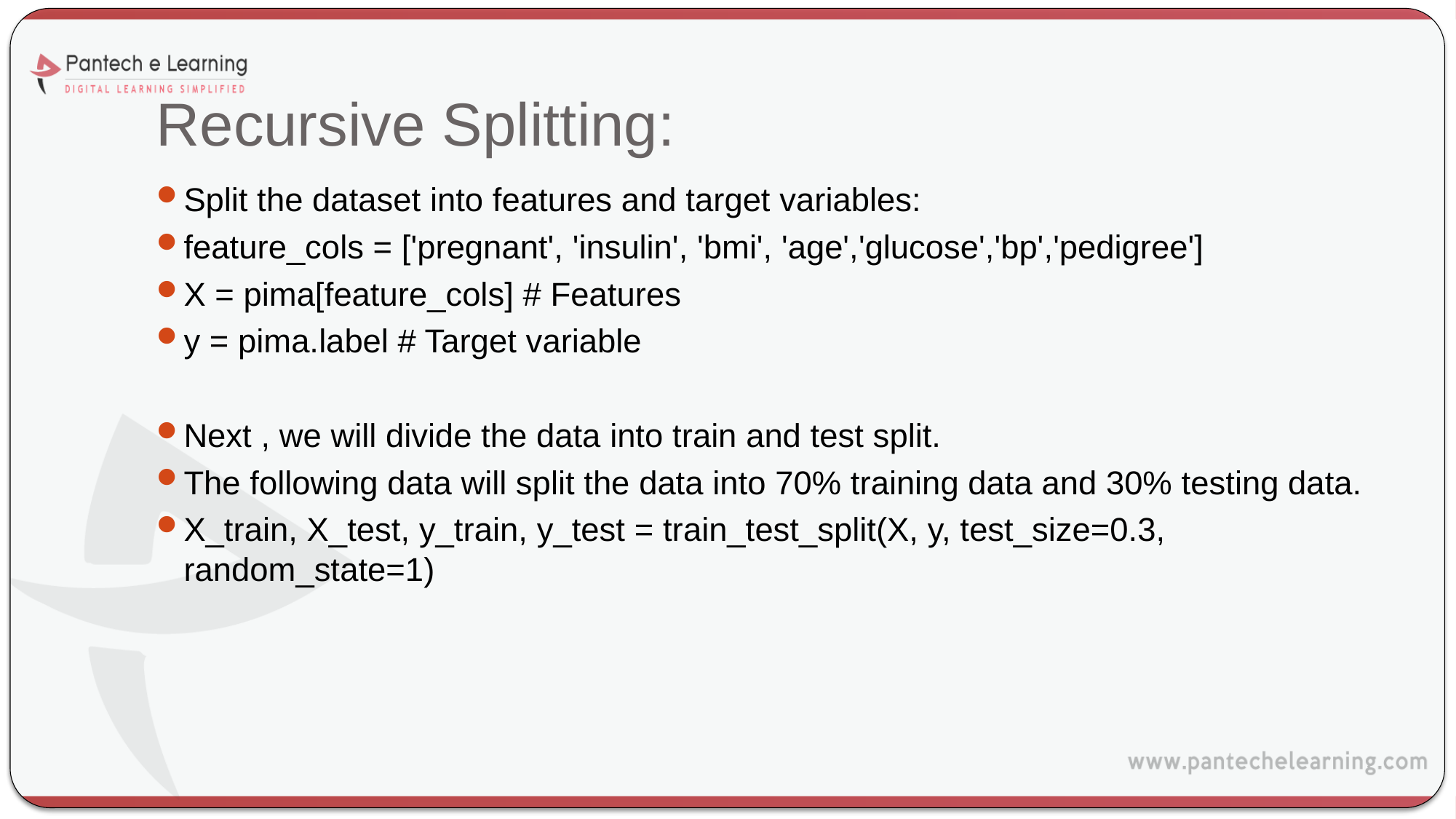

# Recursive Splitting:
Split the dataset into features and target variables:
feature_cols = ['pregnant', 'insulin', 'bmi', 'age','glucose','bp','pedigree']
X = pima[feature_cols] # Features
y = pima.label # Target variable

Next , we will divide the data into train and test split.
The following data will split the data into 70% training data and 30% testing data.
X_train, X_test, y_train, y_test = train_test_split(X, y, test_size=0.3, random_state=1)